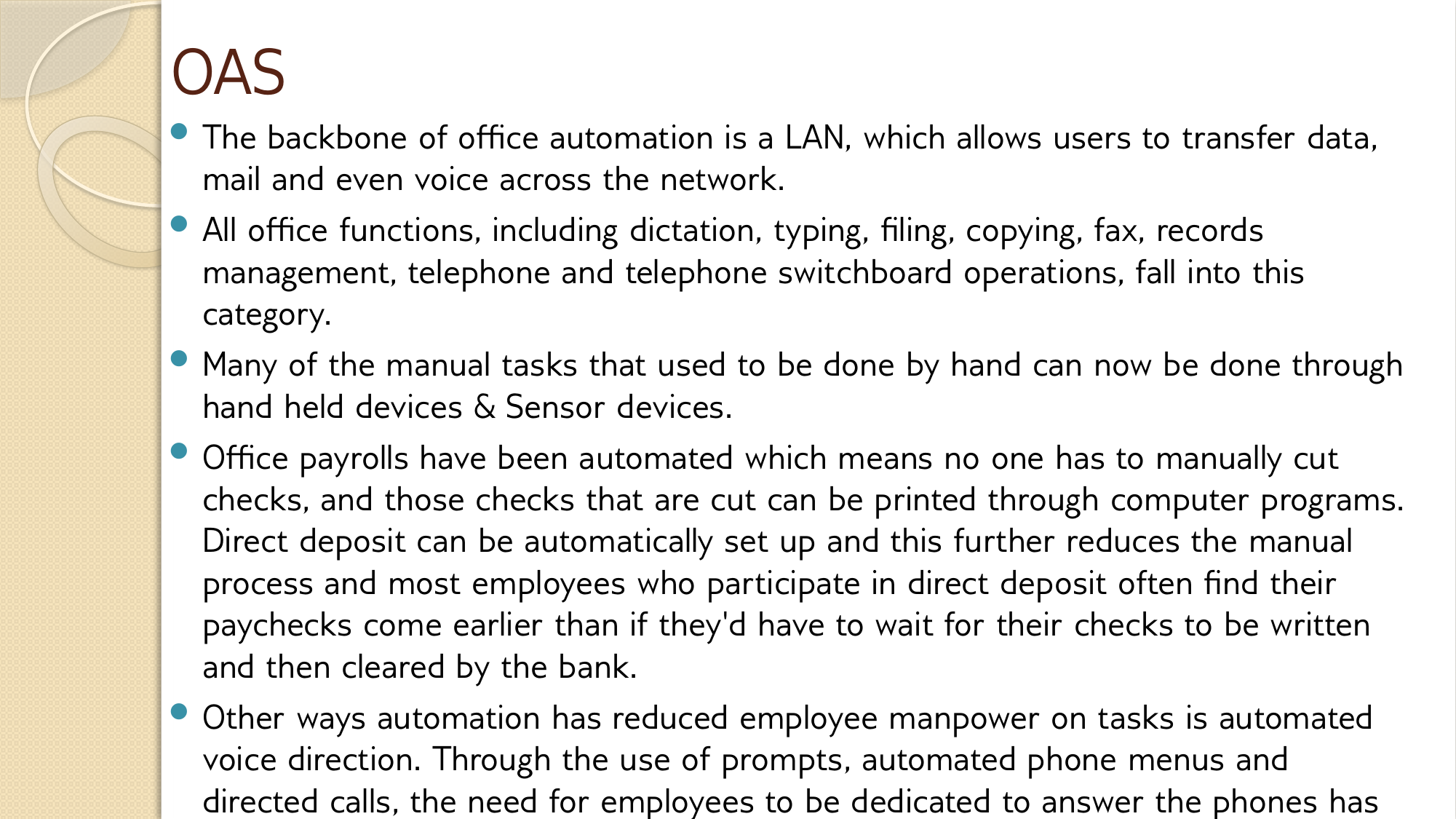

# OAS
The backbone of office automation is a LAN, which allows users to transfer data, mail and even voice across the network.
All office functions, including dictation, typing, filing, copying, fax, records management, telephone and telephone switchboard operations, fall into this category.
Many of the manual tasks that used to be done by hand can now be done through hand held devices & Sensor devices.
Office payrolls have been automated which means no one has to manually cut checks, and those checks that are cut can be printed through computer programs. Direct deposit can be automatically set up and this further reduces the manual process and most employees who participate in direct deposit often find their paychecks come earlier than if they'd have to wait for their checks to be written and then cleared by the bank.
Other ways automation has reduced employee manpower on tasks is automated voice direction. Through the use of prompts, automated phone menus and directed calls, the need for employees to be dedicated to answer the phones has been reduced, and in some cases, eliminated.